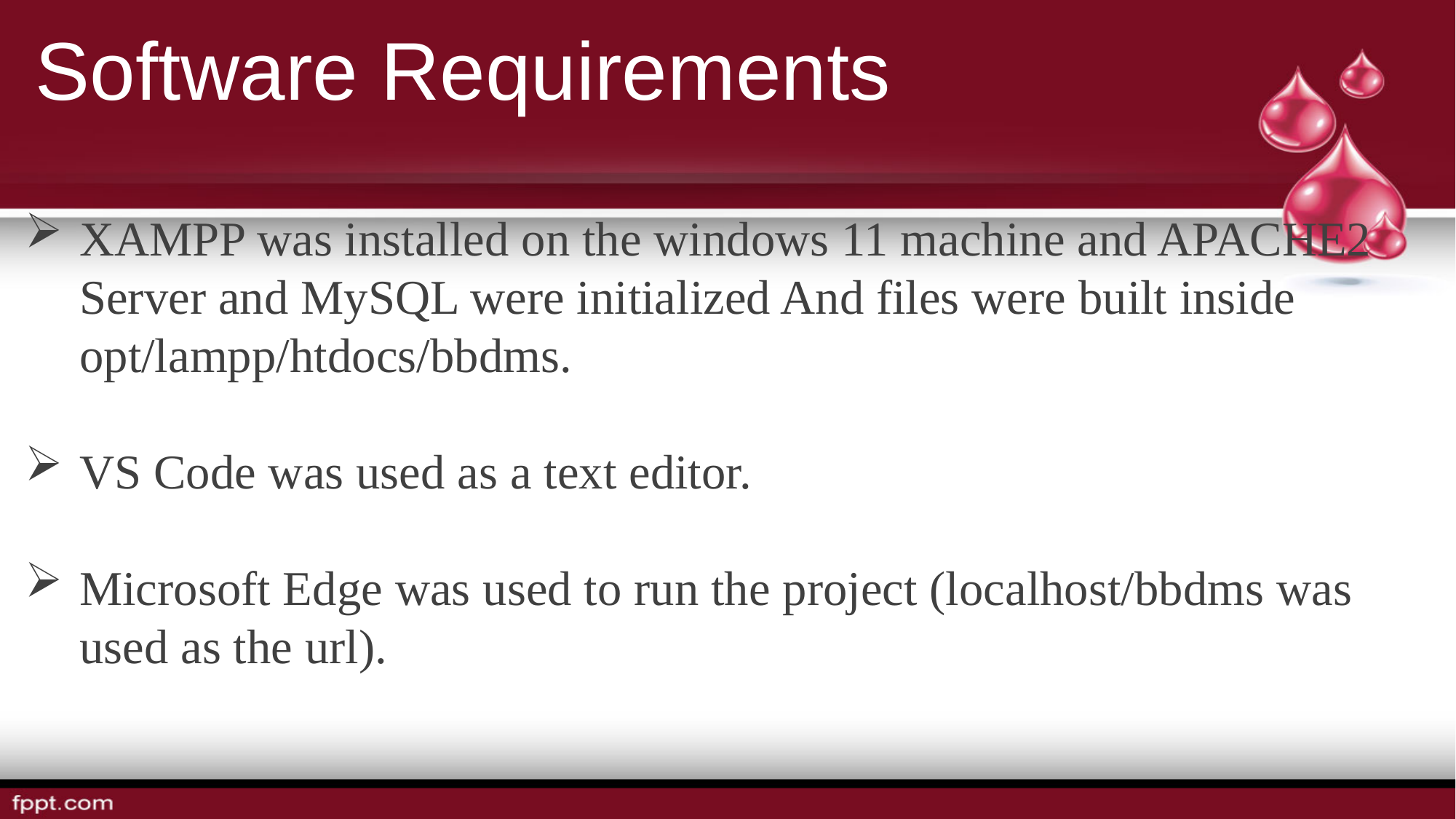

Software Requirements
XAMPP was installed on the windows 11 machine and APACHE2 Server and MySQL were initialized And files were built inside opt/lampp/htdocs/bbdms.

VS Code was used as a text editor.

Microsoft Edge was used to run the project (localhost/bbdms was used as the url).